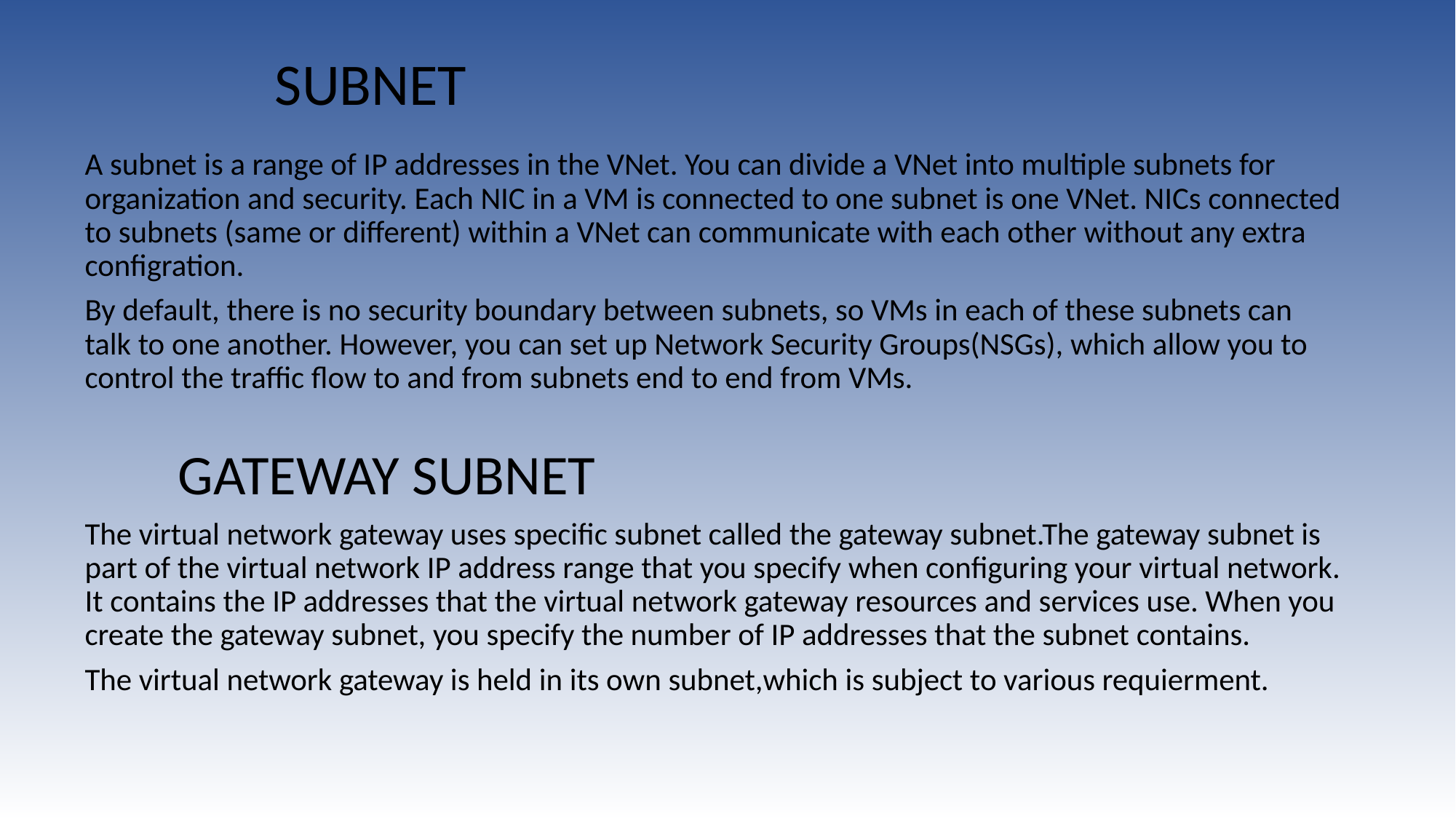

# SUBNET
A subnet is a range of IP addresses in the VNet. You can divide a VNet into multiple subnets for organization and security. Each NIC in a VM is connected to one subnet is one VNet. NICs connected to subnets (same or different) within a VNet can communicate with each other without any extra configration.
By default, there is no security boundary between subnets, so VMs in each of these subnets can talk to one another. However, you can set up Network Security Groups(NSGs), which allow you to control the traffic flow to and from subnets end to end from VMs.

				   GATEWAY SUBNET
The virtual network gateway uses specific subnet called the gateway subnet.The gateway subnet is part of the virtual network IP address range that you specify when configuring your virtual network. It contains the IP addresses that the virtual network gateway resources and services use. When you create the gateway subnet, you specify the number of IP addresses that the subnet contains.
The virtual network gateway is held in its own subnet,which is subject to various requierment.